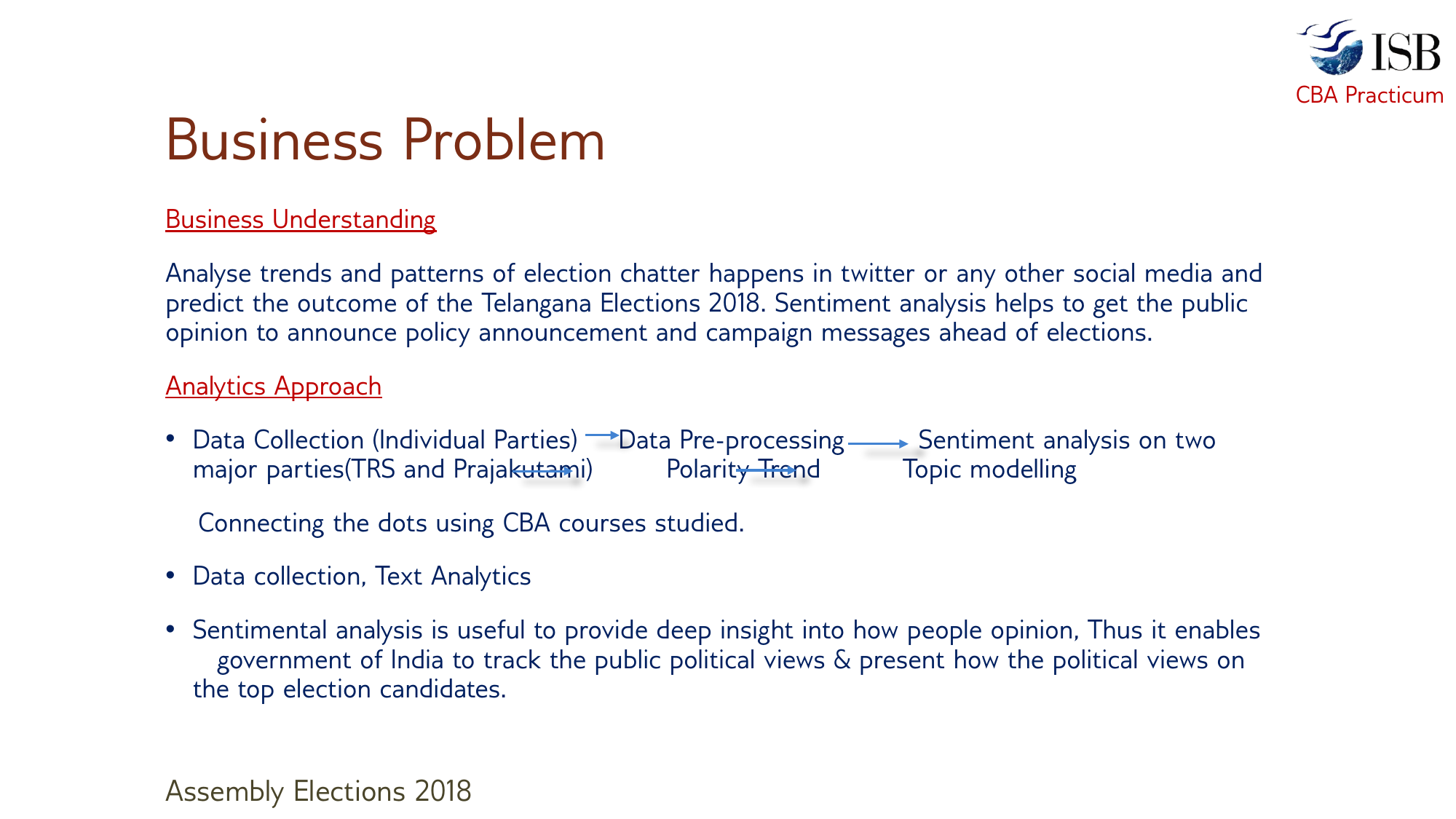

# Business Problem
Business Understanding
Analyse trends and patterns of election chatter happens in twitter or any other social media and predict the outcome of the Telangana Elections 2018. Sentiment analysis helps to get the public opinion to announce policy announcement and campaign messages ahead of elections.
Analytics Approach
Data Collection (Individual Parties)     Data Pre-processing         Sentiment analysis on two major parties(TRS and Prajakutami)         Polarity Trend          Topic modelling
    Connecting the dots using CBA courses studied.
Data collection, Text Analytics
Sentimental analysis is useful to provide deep insight into how people opinion, Thus it enables       government of India to track the public political views & present how the political views on the top election candidates.
4
Assembly Elections 2018